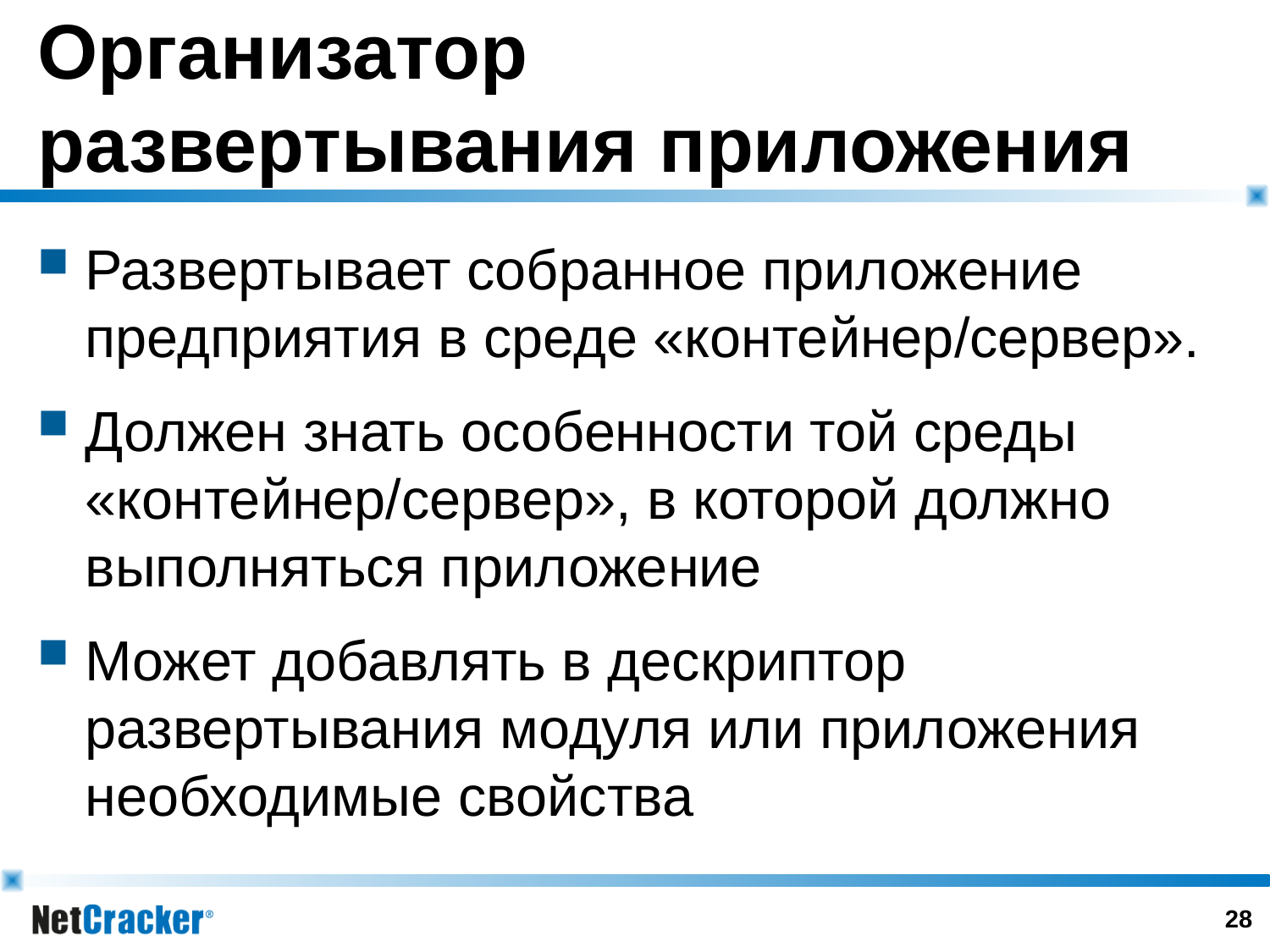

# Организатор развертывания приложения
Развертывает собранное приложение предприятия в среде «контейнер/сервер».
Должен знать особенности той среды «контейнер/сервер», в которой должно выполняться приложение
Может добавлять в дескриптор развертывания модуля или приложения необходимые свойства

28